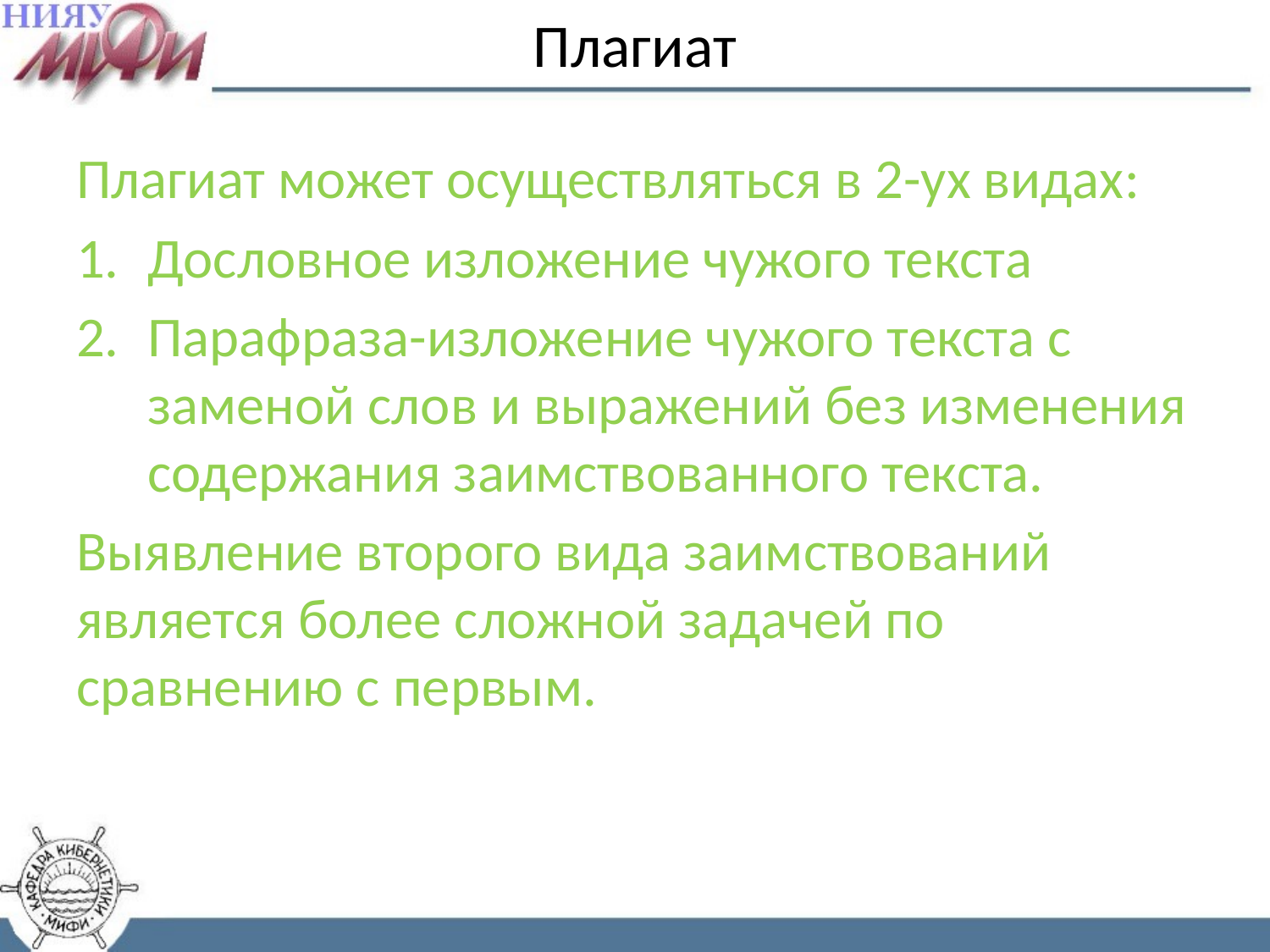

# Плагиат
Плагиат может осуществляться в 2-ух видах:
Дословное изложение чужого текста
Парафраза-изложение чужого текста с заменой слов и выражений без изменения содержания заимствованного текста.
Выявление второго вида заимствований является более сложной задачей по сравнению с первым.